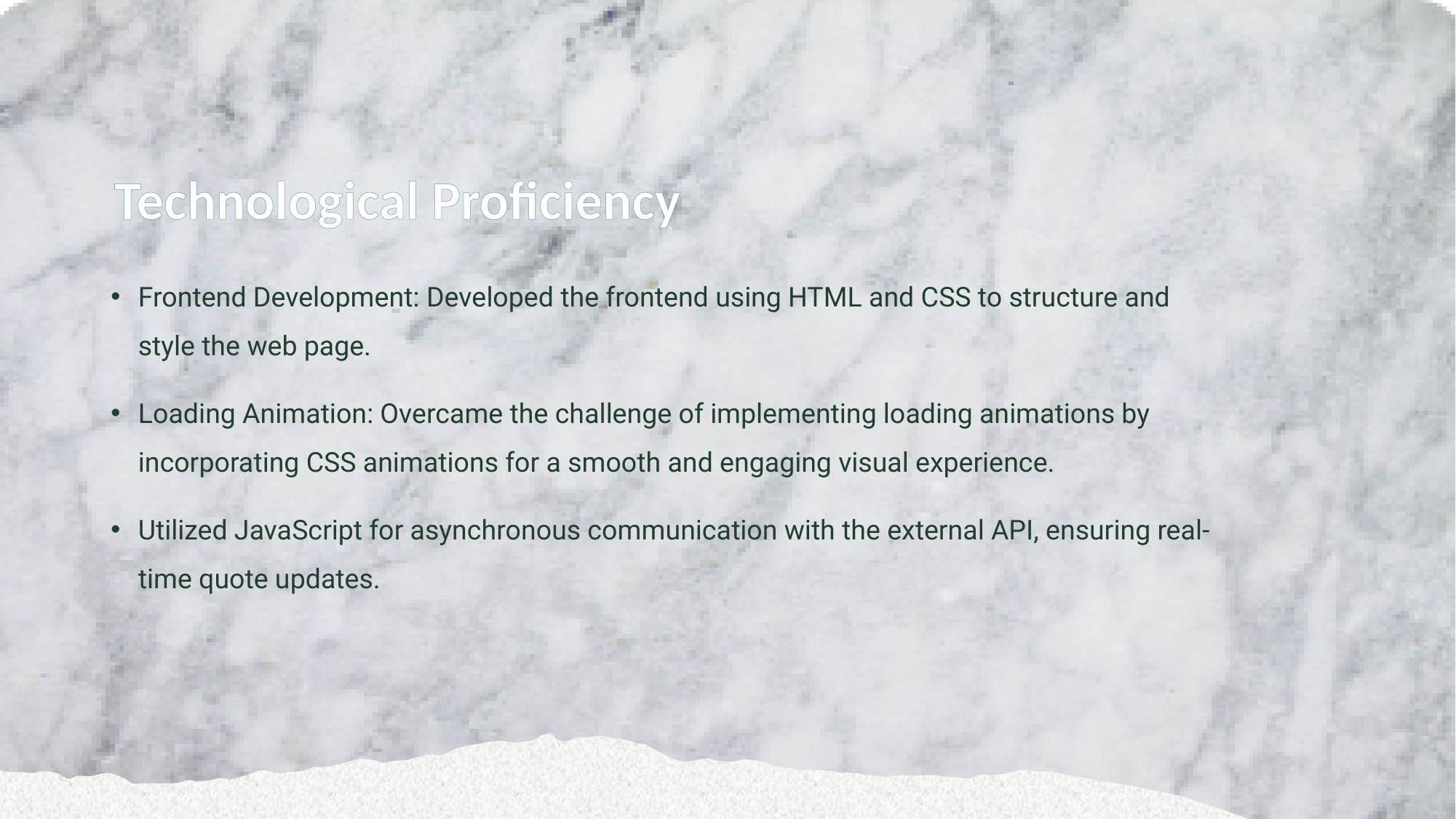

Technological Proficiency
Frontend Development: Developed the frontend using HTML and CSS to structure and style the web page.
Loading Animation: Overcame the challenge of implementing loading animations by incorporating CSS animations for a smooth and engaging visual experience.
Utilized JavaScript for asynchronous communication with the external API, ensuring real-time quote updates.